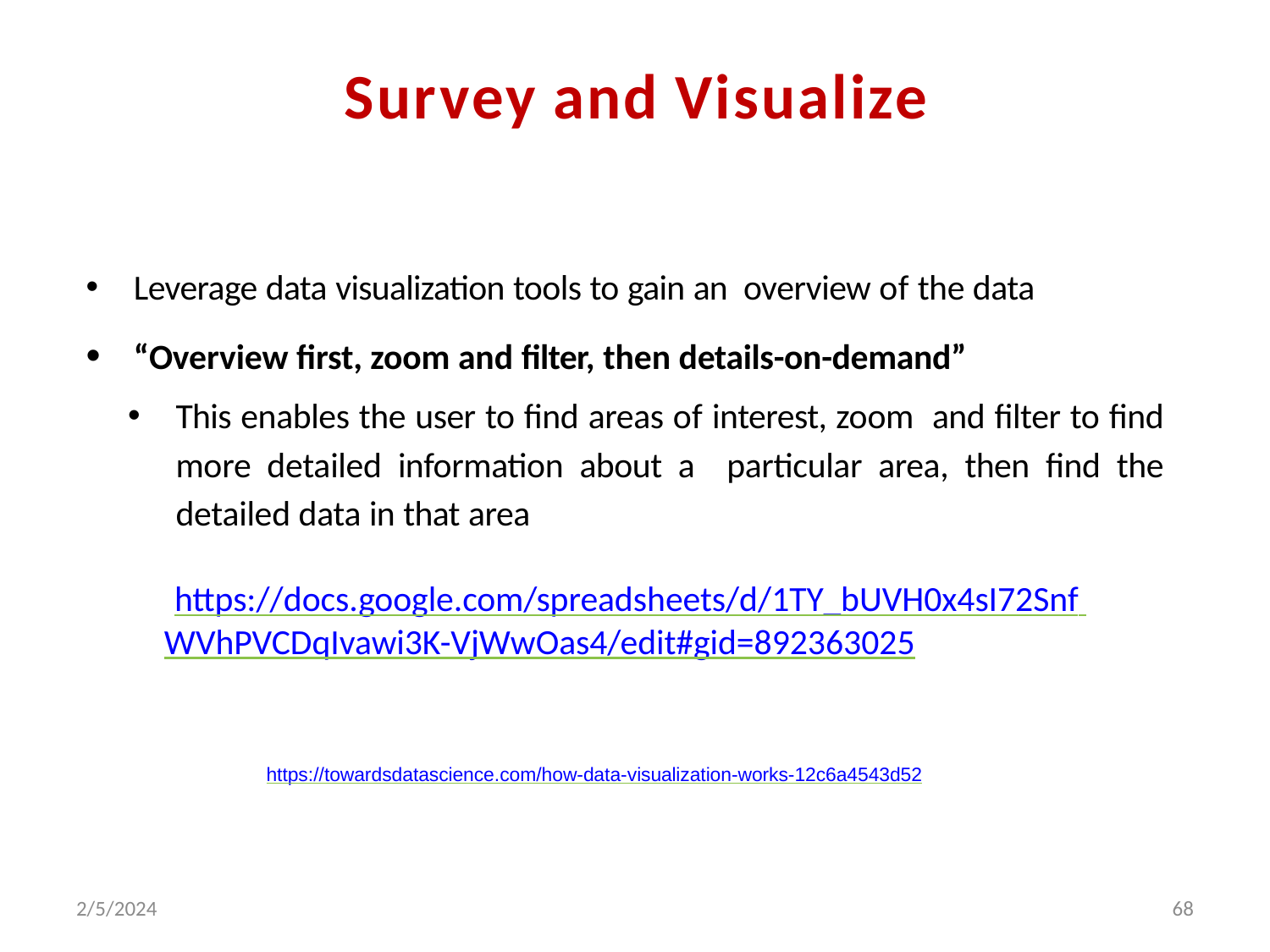

# Survey and Visualize
Leverage data visualization tools to gain an  overview of the data
“Overview ﬁrst, zoom and ﬁlter, then details-on-demand”
This enables the user to ﬁnd areas of interest, zoom  and ﬁlter to ﬁnd more detailed information about a  particular area, then ﬁnd the detailed data in that area

https://docs.google.com/spreadsheets/d/1TY_bUVH0x4sI72Snf WVhPVCDqIvawi3K-VjWwOas4/edit#gid=892363025
https://towardsdatascience.com/how-data-visualization-works-12c6a4543d52
2/5/2024
68